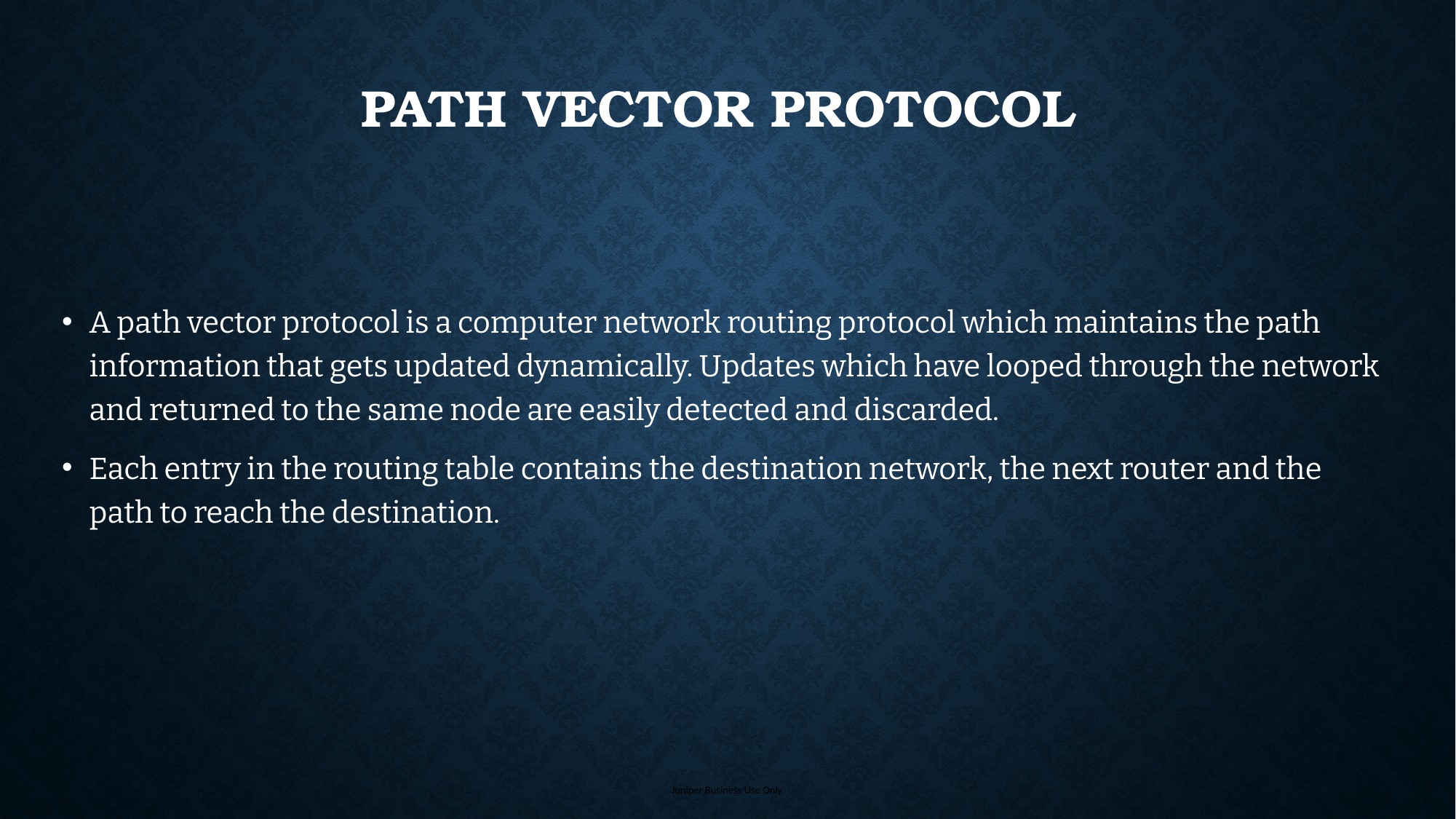

# Path Vector Protocol

A path vector protocol is a computer network routing protocol which maintains the path information that gets updated dynamically. Updates which have looped through the network and returned to the same node are easily detected and discarded.
Each entry in the routing table contains the destination network, the next router and the path to reach the destination.